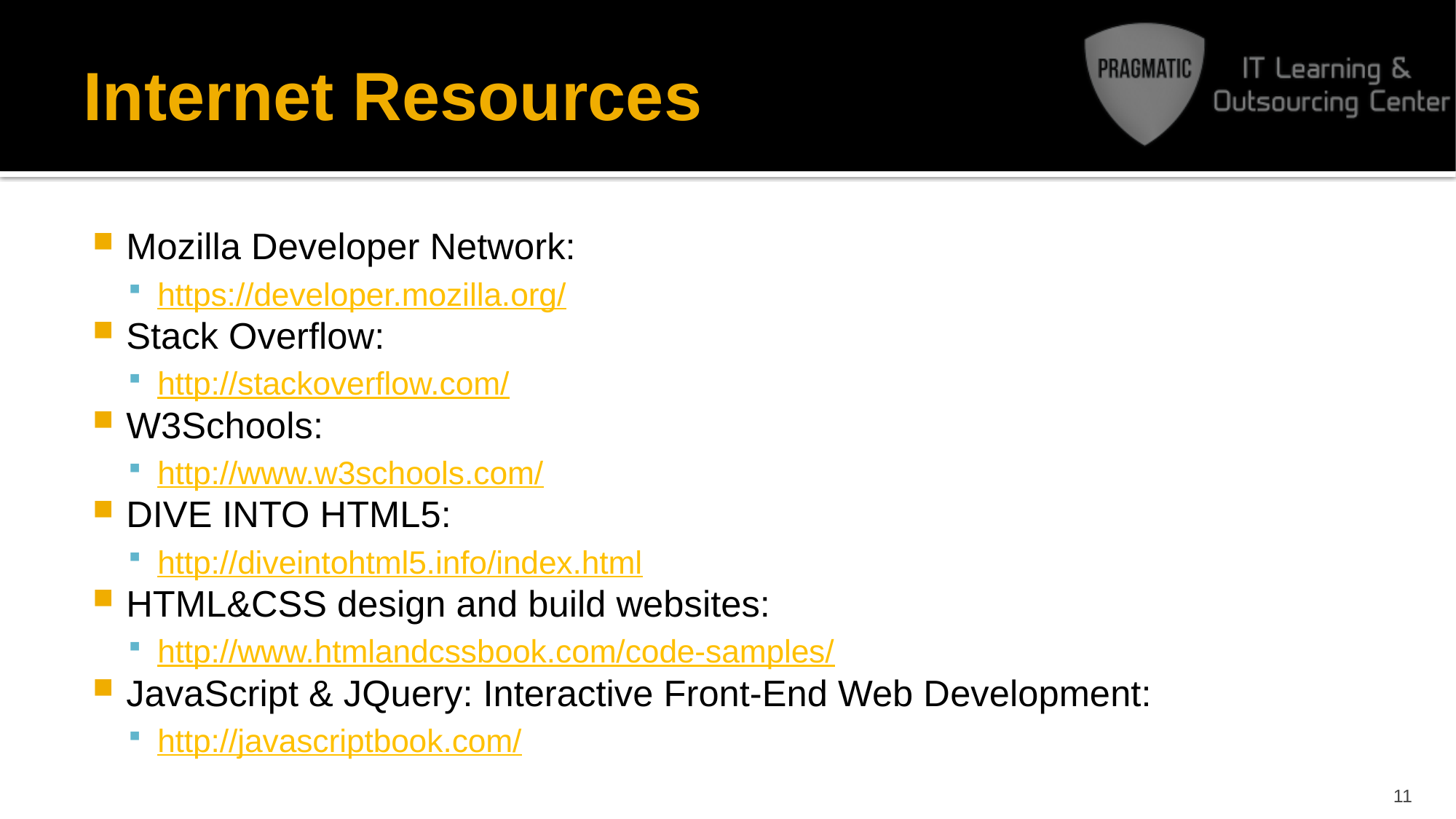

# Internet Resources
Mozilla Developer Network:
https://developer.mozilla.org/
Stack Overflow:
http://stackoverflow.com/
W3Schools:
http://www.w3schools.com/
DIVE INTO HTML5:
http://diveintohtml5.info/index.html
HTML&CSS design and build websites:
http://www.htmlandcssbook.com/code-samples/
JavaScript & JQuery: Interactive Front-End Web Development:
http://javascriptbook.com/
11